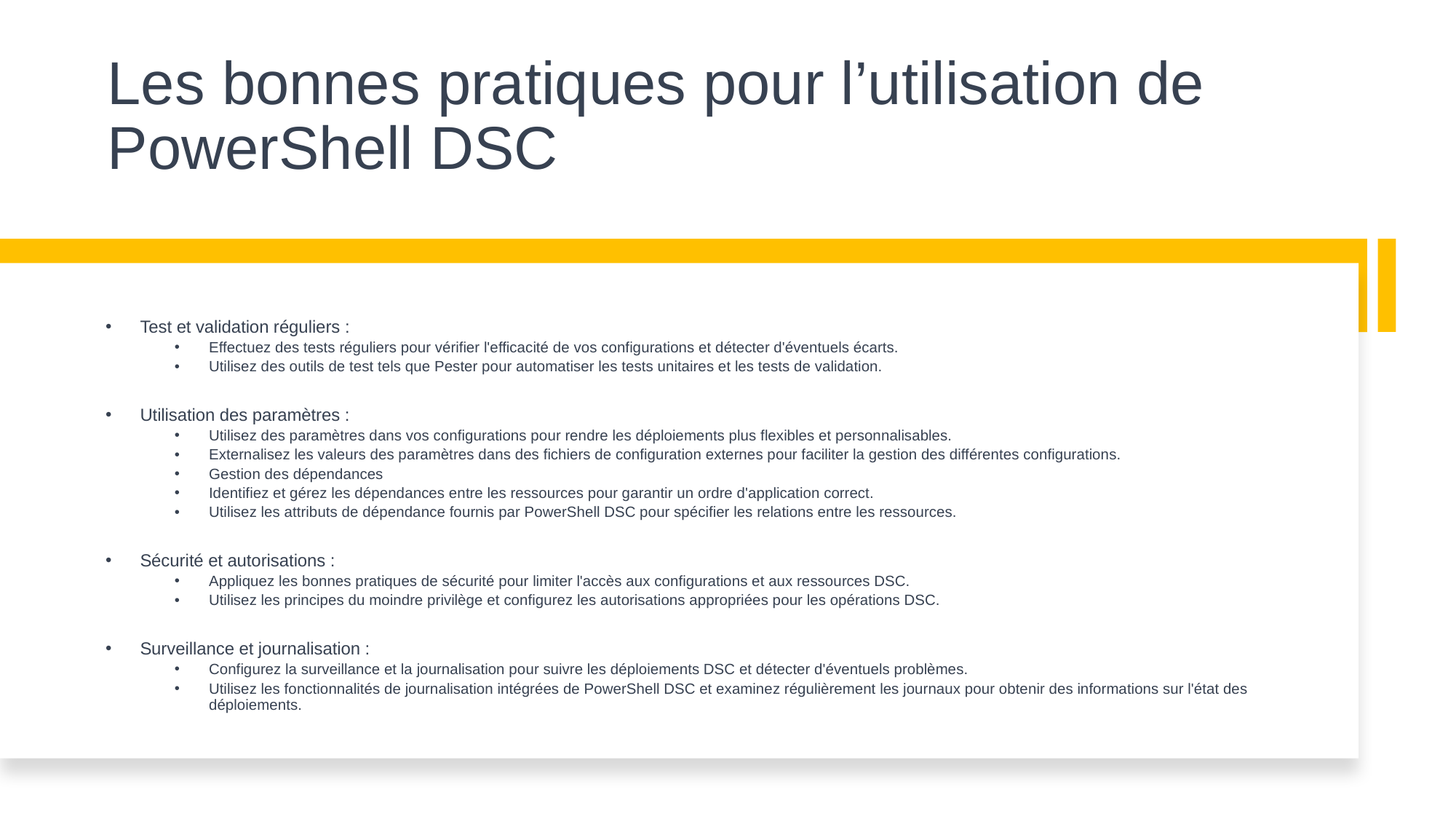

# Les bonnes pratiques pour l’utilisation de PowerShell DSC

Test et validation réguliers :
Effectuez des tests réguliers pour vérifier l'efficacité de vos configurations et détecter d'éventuels écarts.
Utilisez des outils de test tels que Pester pour automatiser les tests unitaires et les tests de validation.

Utilisation des paramètres :
Utilisez des paramètres dans vos configurations pour rendre les déploiements plus flexibles et personnalisables.
Externalisez les valeurs des paramètres dans des fichiers de configuration externes pour faciliter la gestion des différentes configurations.
Gestion des dépendances
Identifiez et gérez les dépendances entre les ressources pour garantir un ordre d'application correct.
Utilisez les attributs de dépendance fournis par PowerShell DSC pour spécifier les relations entre les ressources.

Sécurité et autorisations :
Appliquez les bonnes pratiques de sécurité pour limiter l'accès aux configurations et aux ressources DSC.
Utilisez les principes du moindre privilège et configurez les autorisations appropriées pour les opérations DSC.

Surveillance et journalisation :
Configurez la surveillance et la journalisation pour suivre les déploiements DSC et détecter d'éventuels problèmes.
Utilisez les fonctionnalités de journalisation intégrées de PowerShell DSC et examinez régulièrement les journaux pour obtenir des informations sur l'état des déploiements.